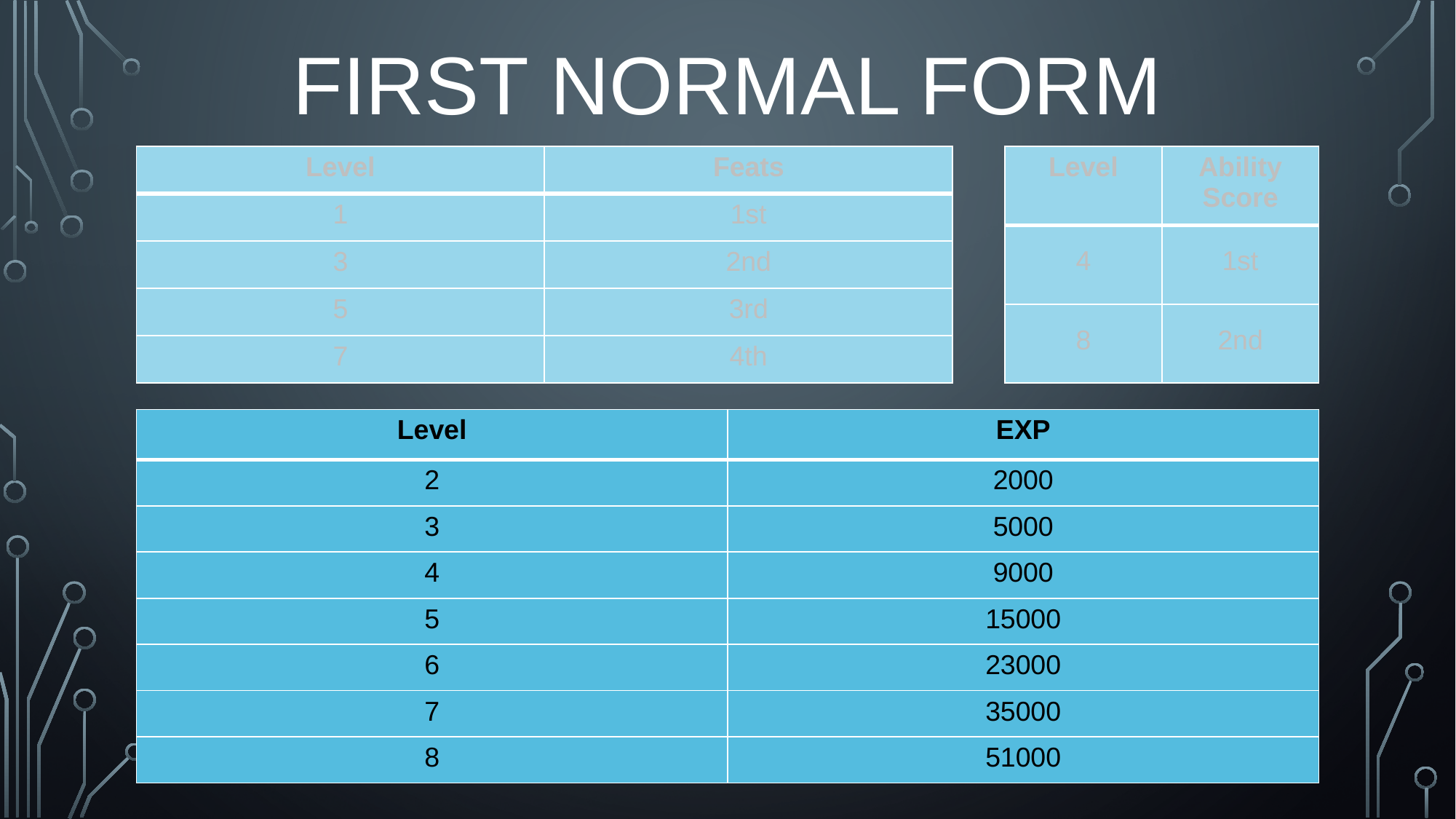

# FIRST NORMAL FORM
| Level | Feats |
| --- | --- |
| 1 | 1st |
| 3 | 2nd |
| 5 | 3rd |
| 7 | 4th |
| Level | Ability Score |
| --- | --- |
| 4 | 1st |
| 8 | 2nd |
| Level | EXP |
| --- | --- |
| 2 | 2000 |
| 3 | 5000 |
| 4 | 9000 |
| 5 | 15000 |
| 6 | 23000 |
| 7 | 35000 |
| 8 | 51000 |